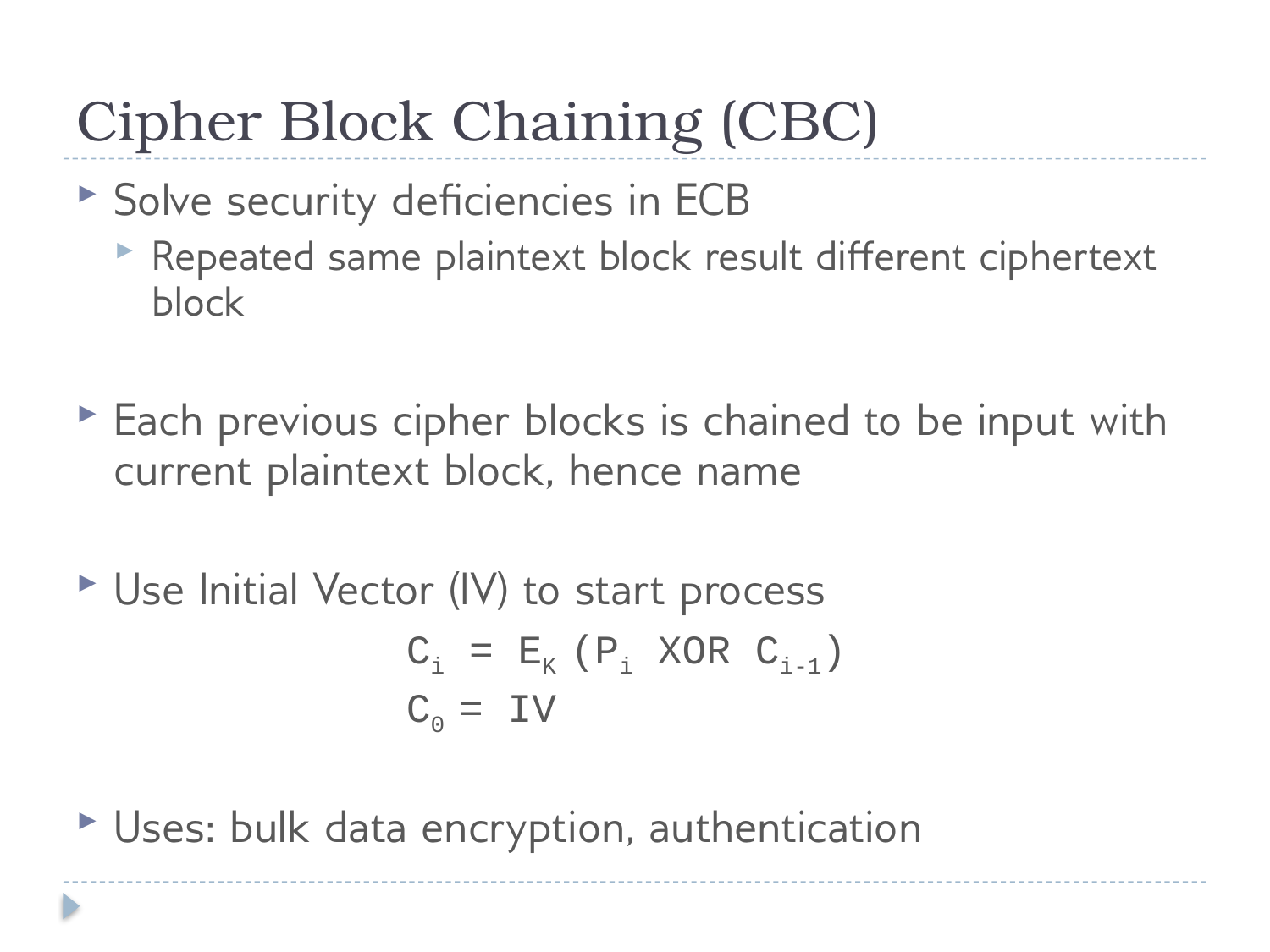

# Cipher Block Chaining (CBC)
Solve security deficiencies in ECB
Repeated same plaintext block result different ciphertext block

Each previous cipher blocks is chained to be input with current plaintext block, hence name

Use Initial Vector (IV) to start process
			Ci = EK (Pi XOR Ci-1)
			C0 = IV

Uses: bulk data encryption, authentication